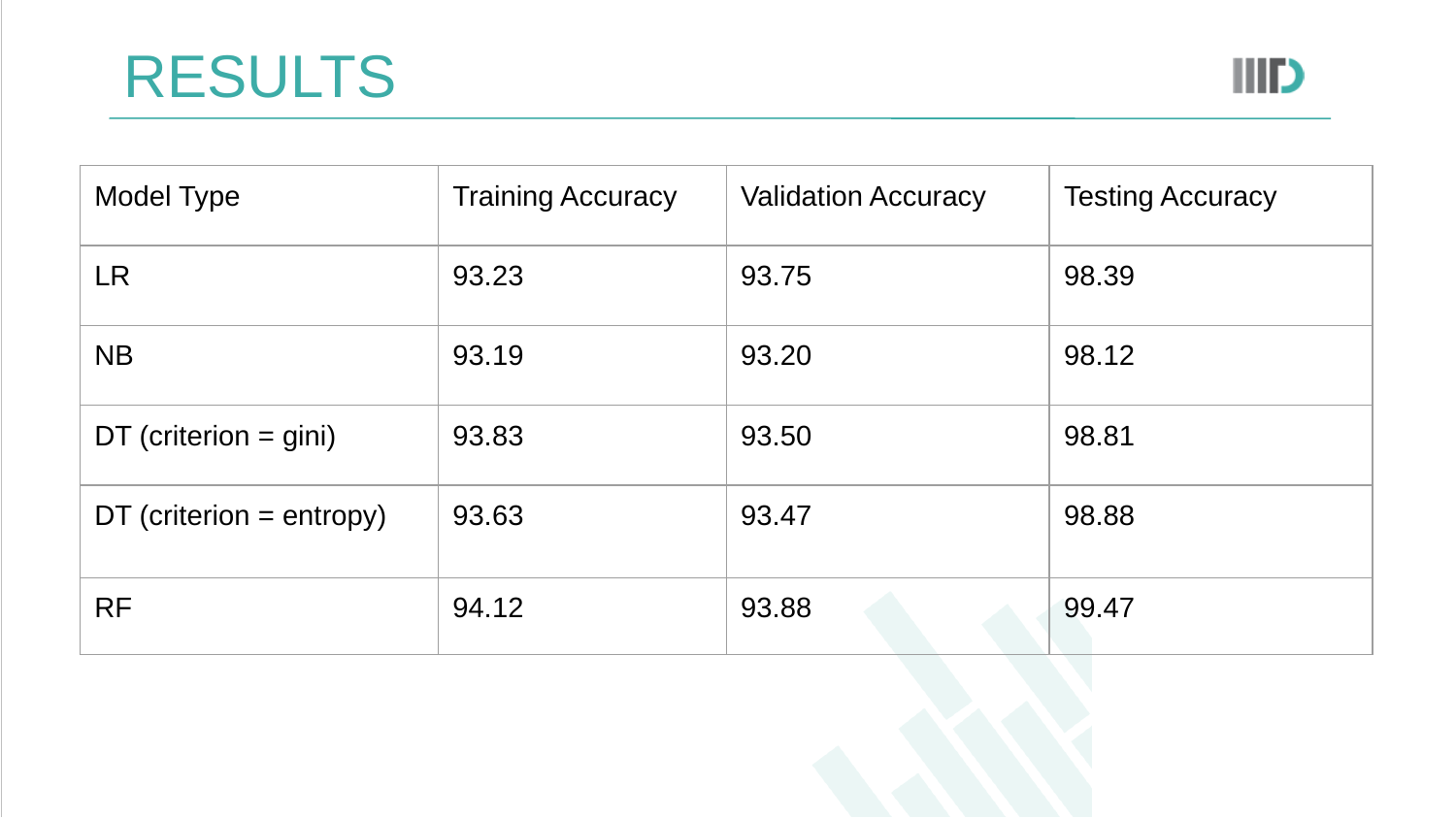

# RESULTS
| Model Type | Training Accuracy | Validation Accuracy | Testing Accuracy |
| --- | --- | --- | --- |
| LR | 93.23 | 93.75 | 98.39 |
| NB | 93.19 | 93.20 | 98.12 |
| DT (criterion = gini) | 93.83 | 93.50 | 98.81 |
| DT (criterion = entropy) | 93.63 | 93.47 | 98.88 |
| RF | 94.12 | 93.88 | 99.47 |